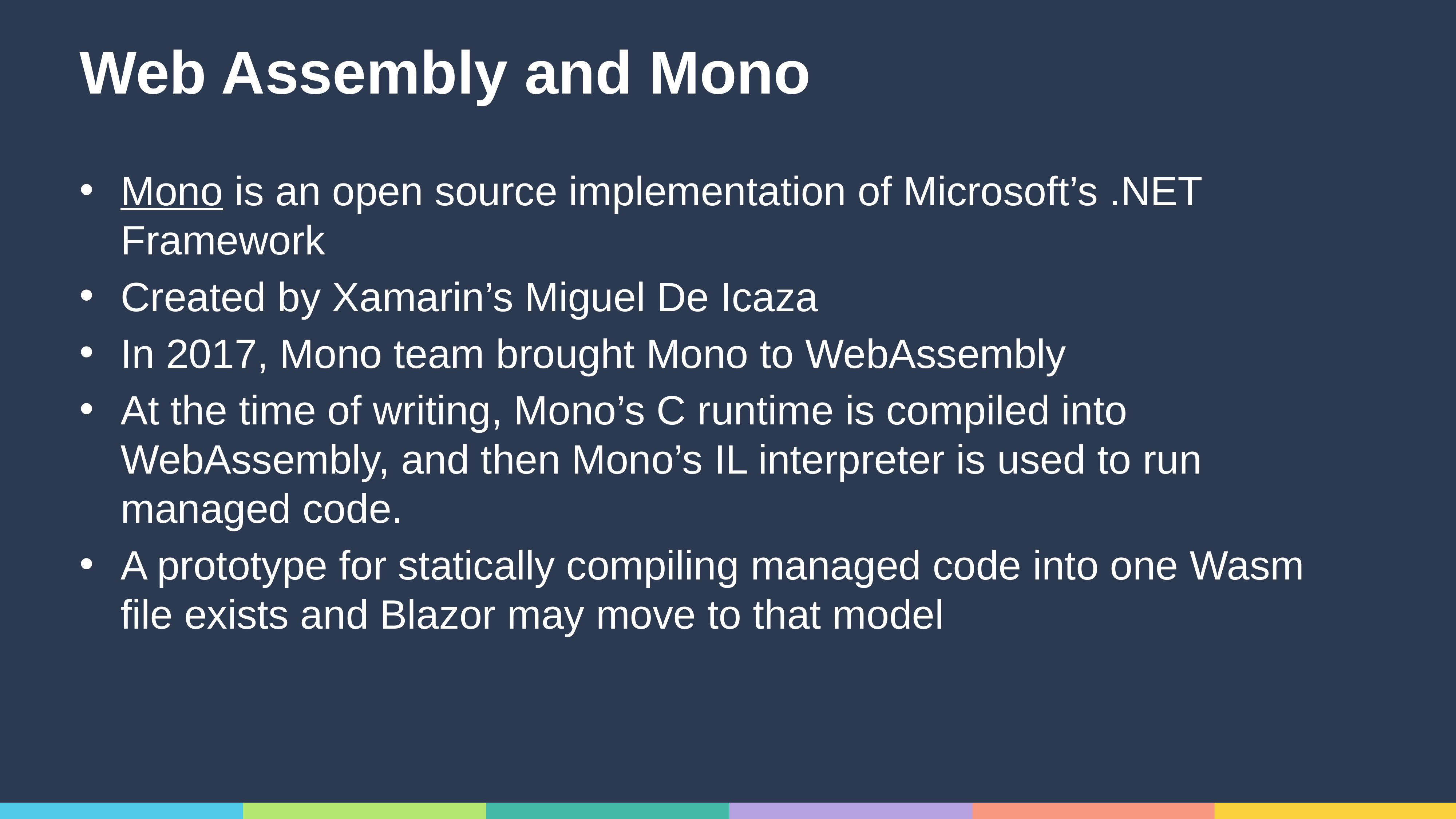

# Web Assembly and Mono
Mono is an open source implementation of Microsoft’s .NET Framework
Created by Xamarin’s Miguel De Icaza
In 2017, Mono team brought Mono to WebAssembly
At the time of writing, Mono’s C runtime is compiled into WebAssembly, and then Mono’s IL interpreter is used to run managed code.
A prototype for statically compiling managed code into one Wasm file exists and Blazor may move to that model